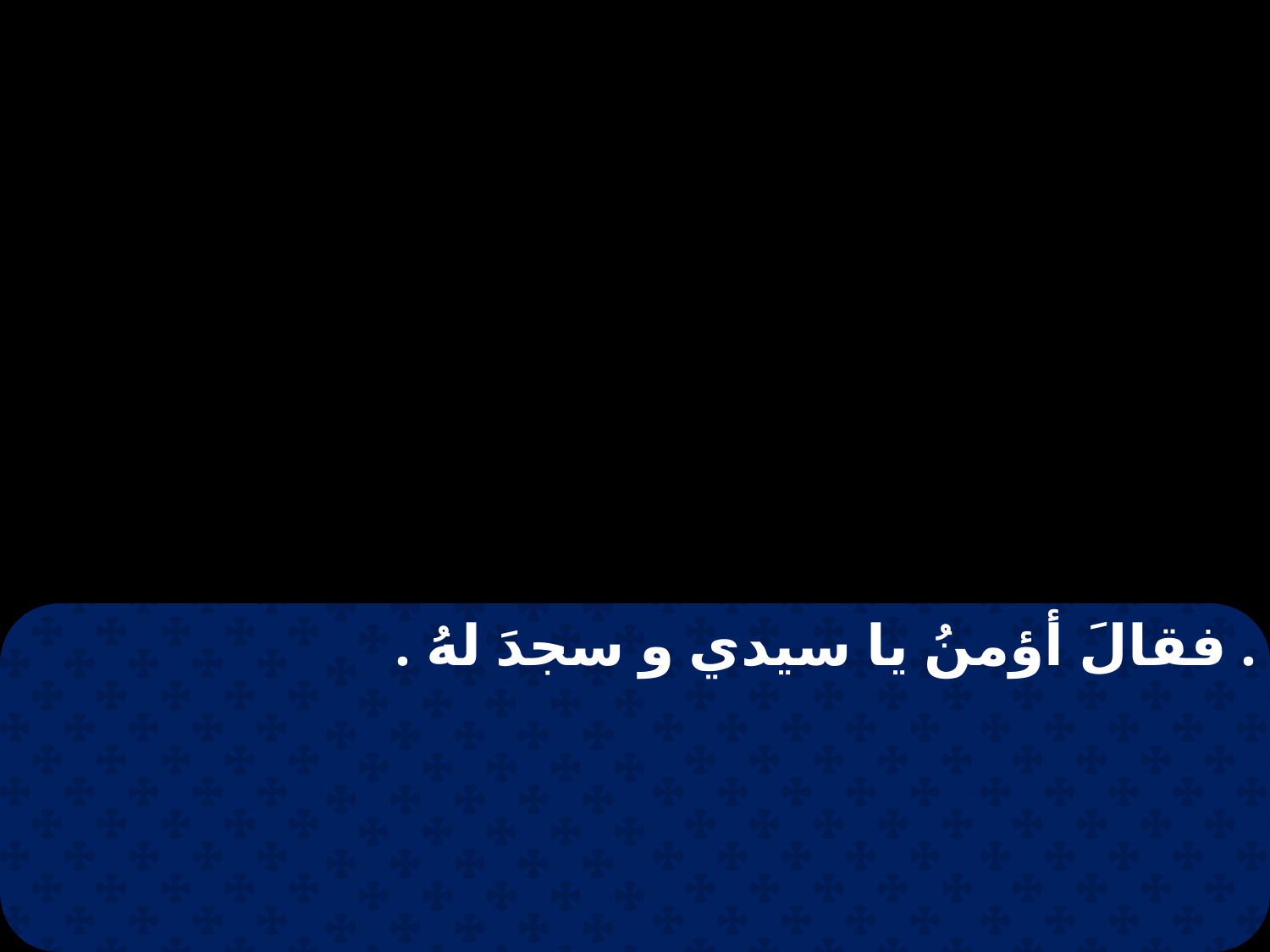

. فقالَ أؤمنُ يا سيدي و سجدَ لهُ .